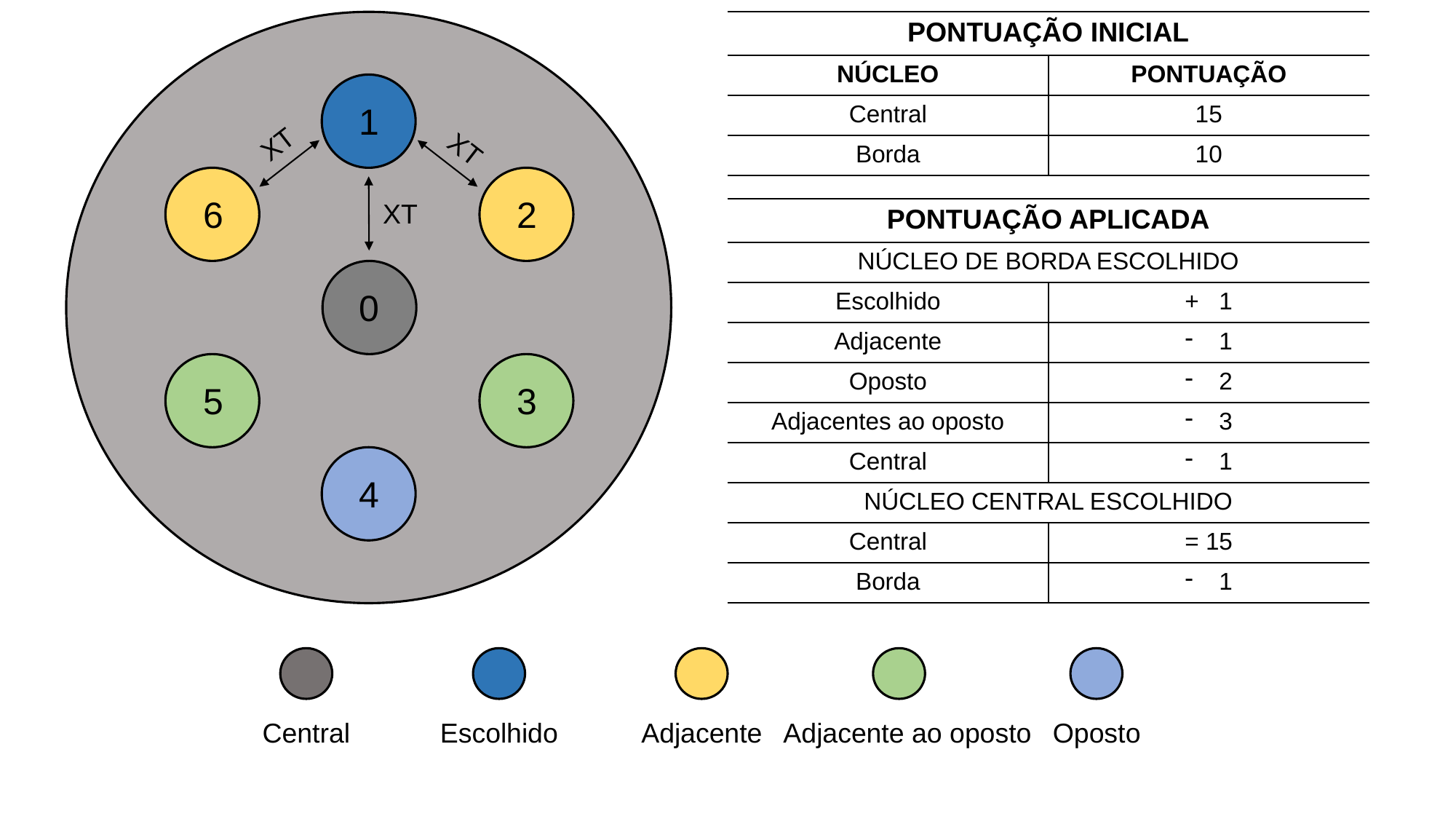

| PONTUAÇÃO INICIAL |  |
| --- | --- |
| NÚCLEO | PONTUAÇÃO |
| Central | 15 |
| Borda | 10 |

1
XT
XT

6
2
XT
| PONTUAÇÃO APLICADA |  |
| --- | --- |
| NÚCLEO DE BORDA ESCOLHIDO |  |
| Escolhido | + 1 |
| Adjacente | 1 |
| Oposto | 2 |
| Adjacentes ao oposto | 3 |
| Central | 1 |
| NÚCLEO CENTRAL ESCOLHIDO |  |
| Central | = 15 |
| Borda | 1 |

0

5
3

4

Central
Escolhido
Adjacente
Adjacente ao oposto
Oposto